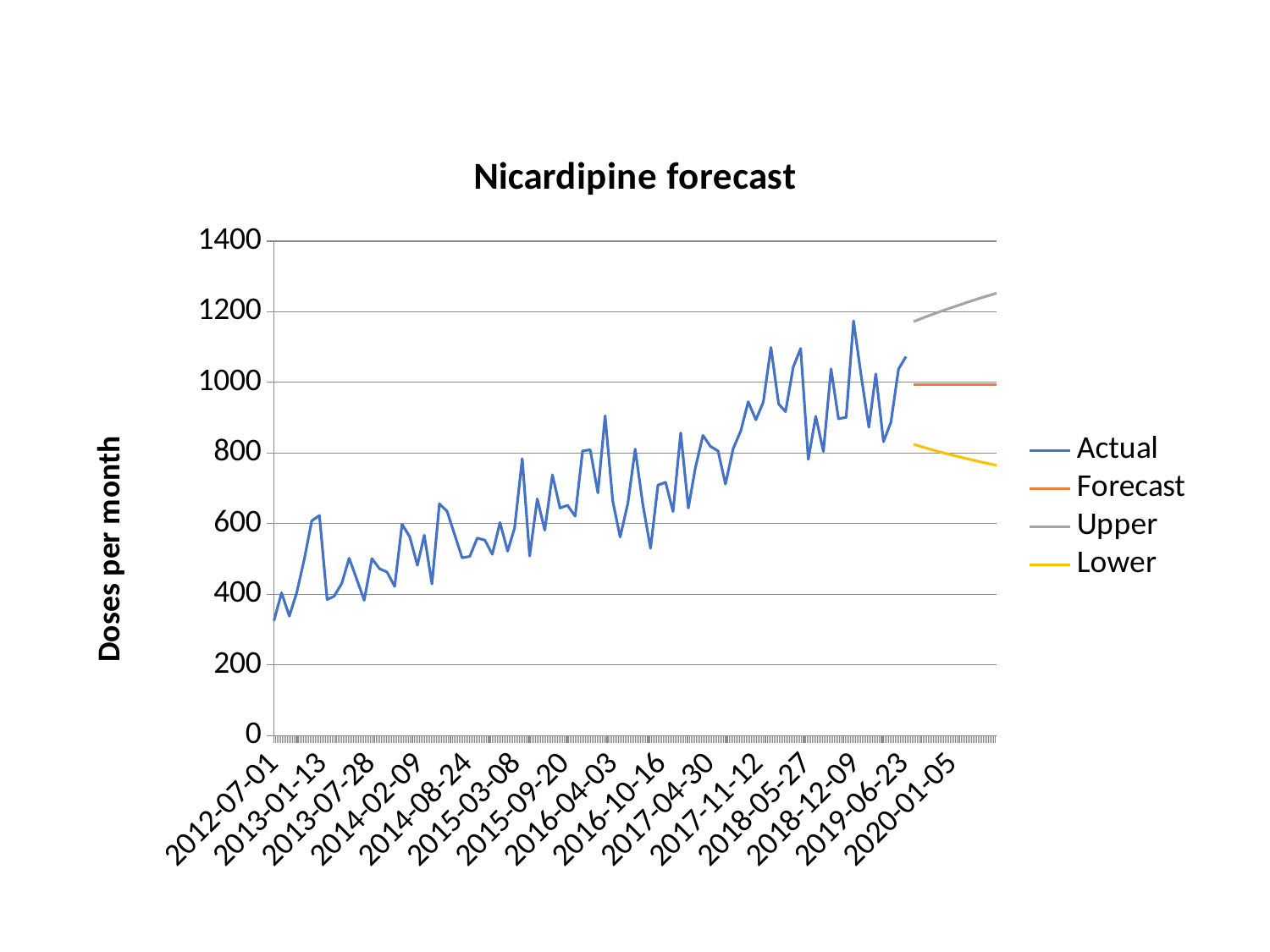

### Chart: Nicardipine forecast

| Category | Actual | Forecast | Upper | Lower |
|---|---|---|---|---|
| 41091.0 | 325.0 | None | None | None |
| 41122.0 | 404.0 | None | None | None |
| 41153.0 | 338.0 | None | None | None |
| 41183.0 | 404.0 | None | None | None |
| 41214.0 | 500.0 | None | None | None |
| 41244.0 | 608.0 | None | None | None |
| 41275.0 | 623.0 | None | None | None |
| 41306.0 | 385.0 | None | None | None |
| 41334.0 | 394.0 | None | None | None |
| 41365.0 | 430.0 | None | None | None |
| 41395.0 | 502.0 | None | None | None |
| 41426.0 | 442.0 | None | None | None |
| 41456.0 | 383.0 | None | None | None |
| 41487.0 | 501.0 | None | None | None |
| 41518.0 | 472.0 | None | None | None |
| 41548.0 | 463.0 | None | None | None |
| 41579.0 | 422.0 | None | None | None |
| 41609.0 | 598.0 | None | None | None |
| 41640.0 | 563.0 | None | None | None |
| 41671.0 | 482.0 | None | None | None |
| 41699.0 | 567.0 | None | None | None |
| 41730.0 | 429.0 | None | None | None |
| 41760.0 | 656.0 | None | None | None |
| 41791.0 | 635.0 | None | None | None |
| 41821.0 | 570.0 | None | None | None |
| 41852.0 | 503.0 | None | None | None |
| 41883.0 | 507.0 | None | None | None |
| 41913.0 | 559.0 | None | None | None |
| 41944.0 | 553.0 | None | None | None |
| 41974.0 | 513.0 | None | None | None |
| 42005.0 | 603.0 | None | None | None |
| 42036.0 | 522.0 | None | None | None |
| 42064.0 | 587.0 | None | None | None |
| 42095.0 | 784.0 | None | None | None |
| 42125.0 | 508.0 | None | None | None |
| 42156.0 | 670.0 | None | None | None |
| 42186.0 | 581.0 | None | None | None |
| 42217.0 | 738.0 | None | None | None |
| 42248.0 | 644.0 | None | None | None |
| 42278.0 | 652.0 | None | None | None |
| 42309.0 | 621.0 | None | None | None |
| 42339.0 | 806.0 | None | None | None |
| 42370.0 | 809.0 | None | None | None |
| 42401.0 | 687.0 | None | None | None |
| 42430.0 | 905.0 | None | None | None |
| 42461.0 | 664.0 | None | None | None |
| 42491.0 | 562.0 | None | None | None |
| 42522.0 | 657.0 | None | None | None |
| 42552.0 | 811.0 | None | None | None |
| 42583.0 | 654.0 | None | None | None |
| 42614.0 | 530.0 | None | None | None |
| 42644.0 | 709.0 | None | None | None |
| 42675.0 | 717.0 | None | None | None |
| 42705.0 | 634.0 | None | None | None |
| 42736.0 | 857.0 | None | None | None |
| 42767.0 | 644.0 | None | None | None |
| 42795.0 | 757.0 | None | None | None |
| 42826.0 | 850.0 | None | None | None |
| 42856.0 | 819.0 | None | None | None |
| 42887.0 | 806.0 | None | None | None |
| 42917.0 | 712.0 | None | None | None |
| 42948.0 | 812.0 | None | None | None |
| 42979.0 | 863.0 | None | None | None |
| 43009.0 | 945.0 | None | None | None |
| 43040.0 | 894.0 | None | None | None |
| 43070.0 | 944.0 | None | None | None |
| 43101.0 | 1099.0 | None | None | None |
| 43132.0 | 939.0 | None | None | None |
| 43160.0 | 917.0 | None | None | None |
| 43191.0 | 1043.0 | None | None | None |
| 43221.0 | 1096.0 | None | None | None |
| 43252.0 | 782.0 | None | None | None |
| 43282.0 | 904.0 | None | None | None |
| 43313.0 | 804.0 | None | None | None |
| 43344.0 | 1038.0 | None | None | None |
| 43374.0 | 897.0 | None | None | None |
| 43405.0 | 901.0 | None | None | None |
| 43435.0 | 1174.0 | None | None | None |
| 43466.0 | 1017.0 | None | None | None |
| 43497.0 | 873.0 | None | None | None |
| 43525.0 | 1024.0 | None | None | None |
| 43556.0 | 832.0 | None | None | None |
| 43586.0 | 887.0 | None | None | None |
| 43617.0 | 1038.0 | None | None | None |
| 43647.0 | 1073.0 | None | None | None |
| 43678.0 | None | 993.5476696781992 | 1172.271254249825 | 824.4795824891388 |
| 43709.0 | None | 993.5476696781992 | 1180.6845131955959 | 817.9808380728143 |
| 43739.0 | None | 993.5476696781992 | 1188.8070806110184 | 811.7728433575834 |
| 43770.0 | None | 993.5476696781992 | 1196.6709380240138 | 805.8236168163394 |
| 43800.0 | None | 993.5476696781992 | 1204.3026145456752 | 800.1066293388052 |
| 43831.0 | None | 993.5476696781992 | 1211.724405368462 | 794.5995857333377 |
| 43862.0 | None | 993.5476696781992 | 1218.9552610569747 | 789.2835354361513 |
| 43891.0 | None | 993.5476696781992 | 1226.0114502186534 | 784.1422098406227 |
| 43922.0 | None | 993.5476696781992 | 1232.90706237517 | 779.1615194258958 |
| 43952.0 | None | 993.5476696781992 | 1239.6543957486956 | 774.329165970616 |
| 43983.0 | None | 993.5476696781992 | 1246.2642606028778 | 769.6343392119519 |
| 44013.0 | None | 993.5476696781992 | 1252.7462195807839 | 765.0674765076527 |